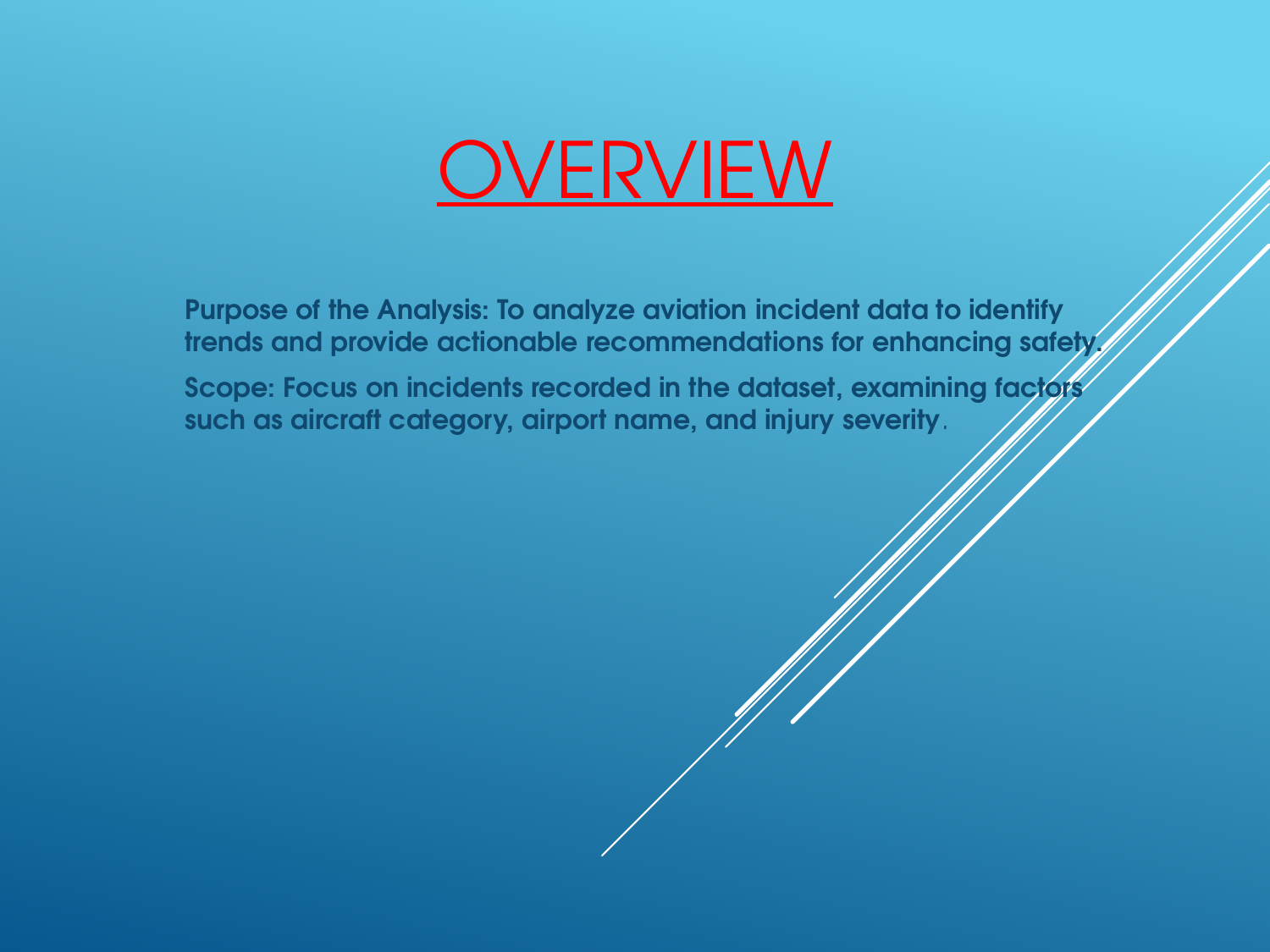

# OVERVIEW

Purpose of the Analysis: To analyze aviation incident data to identify trends and provide actionable recommendations for enhancing safety.
Scope: Focus on incidents recorded in the dataset, examining factors such as aircraft category, airport name, and injury severity.